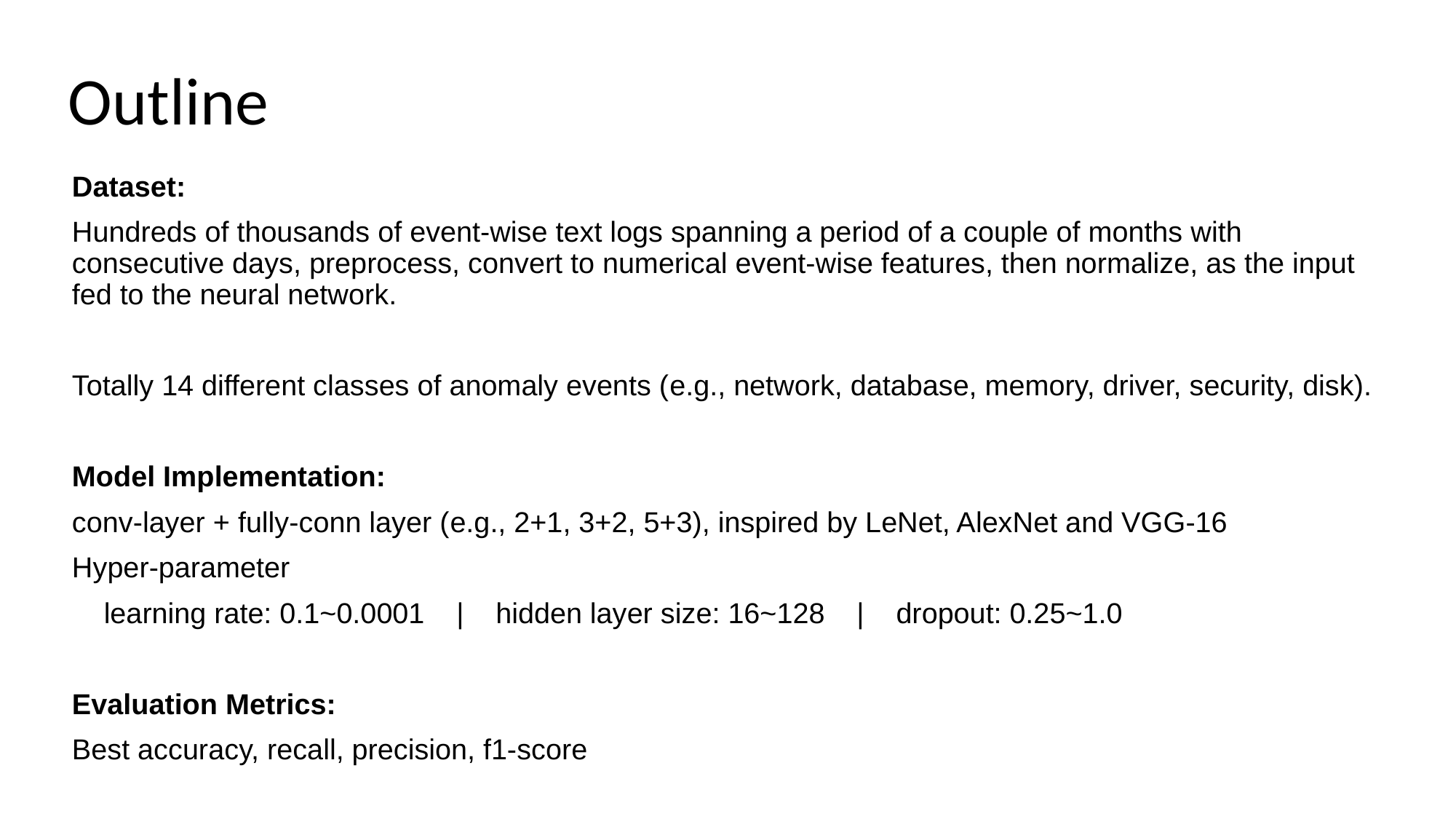

# Outline
Dataset:
Hundreds of thousands of event-wise text logs spanning a period of a couple of months with consecutive days, preprocess, convert to numerical event-wise features, then normalize, as the input fed to the neural network.

Totally 14 different classes of anomaly events (e.g., network, database, memory, driver, security, disk).

Model Implementation:
conv-layer + fully-conn layer (e.g., 2+1, 3+2, 5+3), inspired by LeNet, AlexNet and VGG-16
Hyper-parameter
    learning rate: 0.1~0.0001    |    hidden layer size: 16~128    |    dropout: 0.25~1.0

Evaluation Metrics:
Best accuracy, recall, precision, f1-score